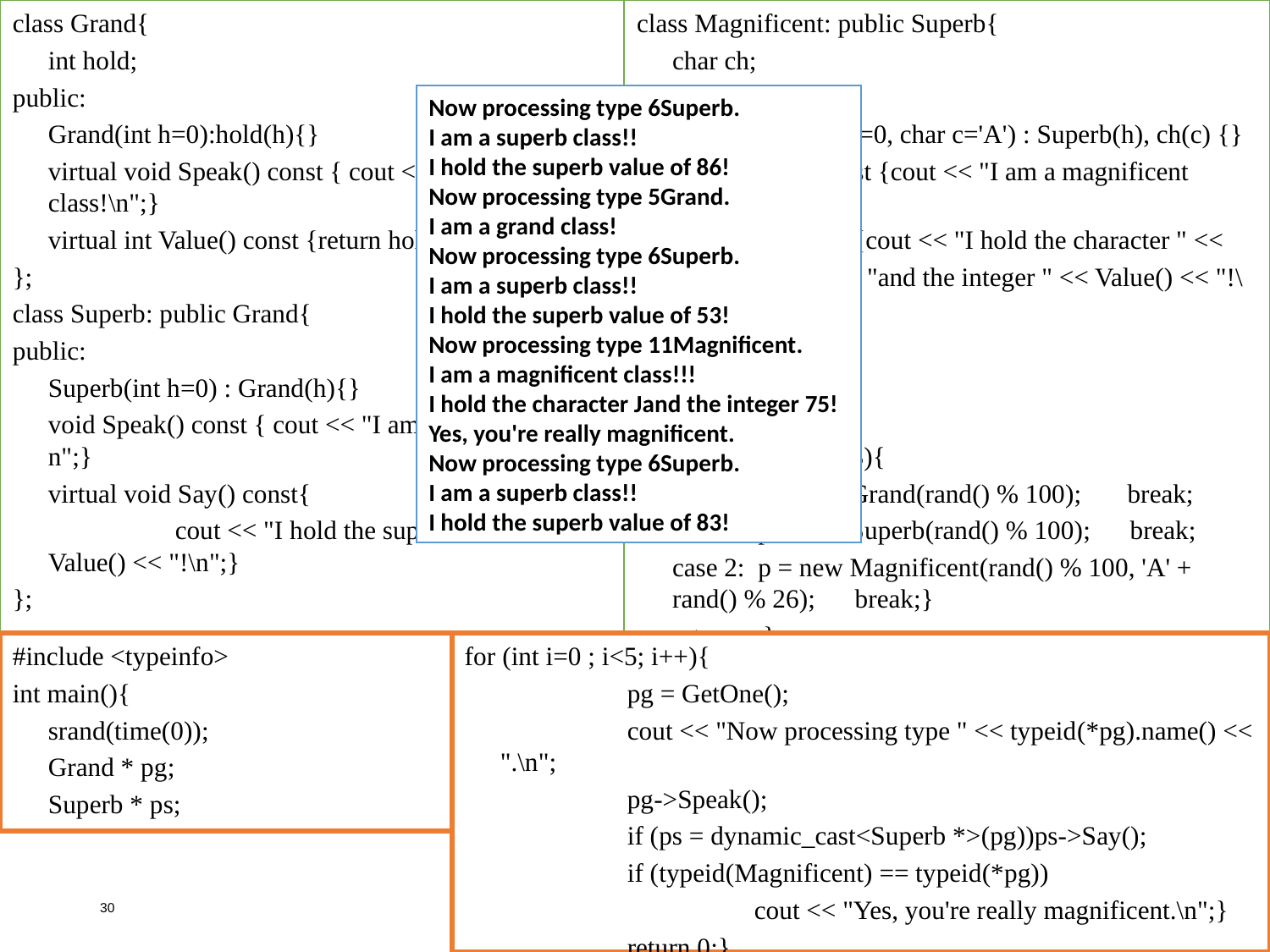

class Grand{
	int hold;
public:
	Grand(int h=0):hold(h){}
	virtual void Speak() const { cout << "I am a grand class!\n";}
	virtual int Value() const {return hold;}
};
class Superb: public Grand{
public:
	Superb(int h=0) : Grand(h){}
	void Speak() const { cout << "I am a superb class!!\n";}
	virtual void Say() const{
		cout << "I hold the superb value of " << Value() << "!\n";}
};
class Magnificent: public Superb{
	char ch;
public:
	Magnificent(int h=0, char c='A') : Superb(h), ch(c) {}
	void Speak() const {cout << "I am a magnificent class!!!\n";}
	void Say() const {cout << "I hold the character " <<
		ch << "and the integer " << Value() << "!\n";}
};
Grand * GetOne(){
	Grand * p;
	switch(rand() % 3){
	case 0:  p = new Grand(rand() % 100);       break;
	case 1:  p = new Superb(rand() % 100);      break;
	case 2:  p = new Magnificent(rand() % 100, 'A' + rand() % 26);      break;}
	return p;}
Now processing type 6Superb.
I am a superb class!!
I hold the superb value of 86!
Now processing type 5Grand.
I am a grand class!
Now processing type 6Superb.
I am a superb class!!
I hold the superb value of 53!
Now processing type 11Magnificent.
I am a magnificent class!!!
I hold the character Jand the integer 75!
Yes, you're really magnificent.
Now processing type 6Superb.
I am a superb class!!
I hold the superb value of 83!
#include <typeinfo>
int main(){
	srand(time(0));
	Grand * pg;
	Superb * ps;

for (int i=0 ; i<5; i++){
		pg = GetOne();
		cout << "Now processing type " << typeid(*pg).name() << ".\n";
		pg->Speak();
		if (ps = dynamic_cast<Superb *>(pg))ps->Say();
		if (typeid(Magnificent) == typeid(*pg))
			cout << "Yes, you're really magnificent.\n";}
		return 0;}
30